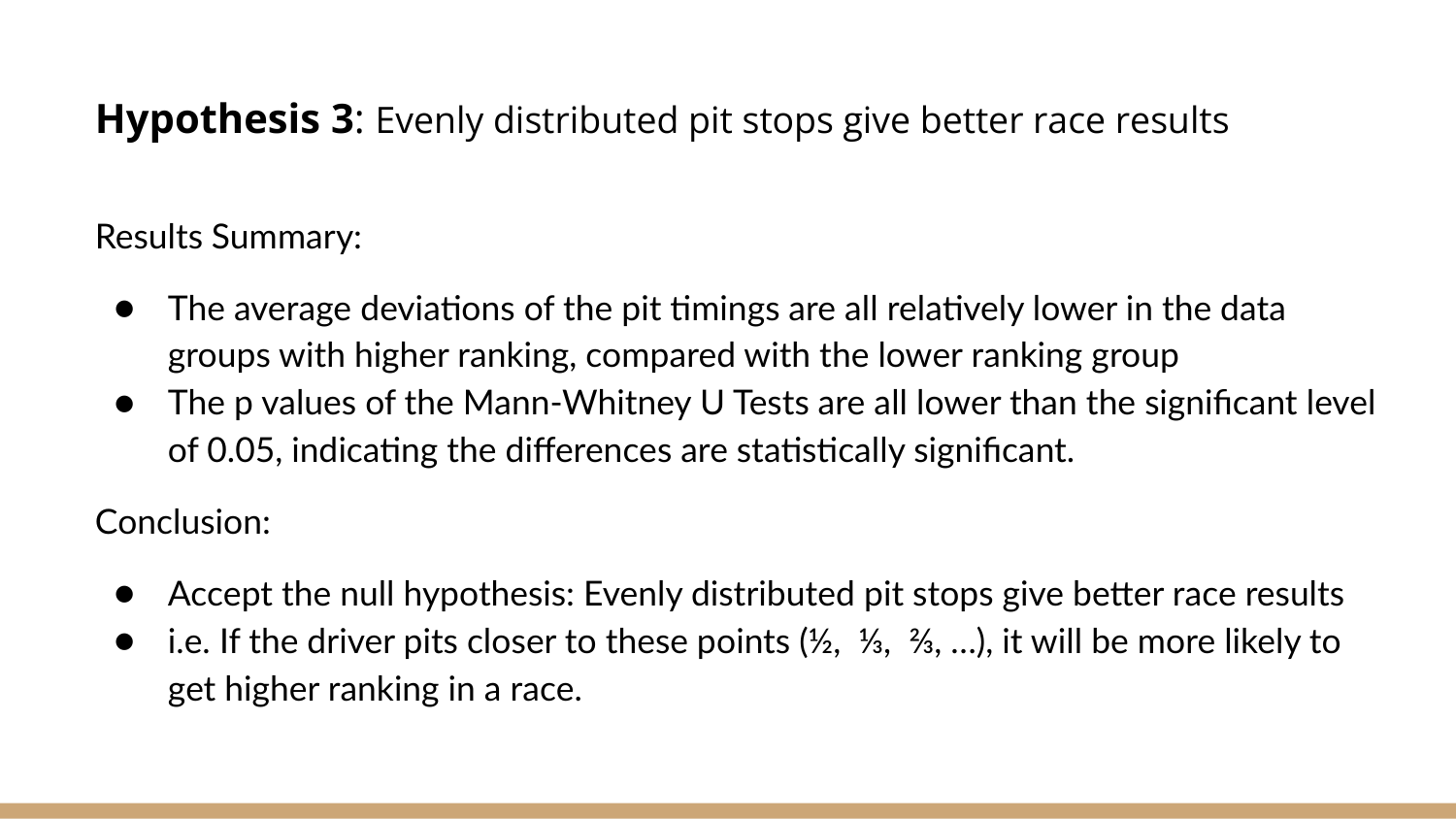

Hypothesis 3: Evenly distributed pit stops give better race results
Results Summary:
The average deviations of the pit timings are all relatively lower in the data groups with higher ranking, compared with the lower ranking group
The p values of the Mann-Whitney U Tests are all lower than the significant level of 0.05, indicating the differences are statistically significant.
Conclusion:
Accept the null hypothesis: Evenly distributed pit stops give better race results
i.e. If the driver pits closer to these points (½,  ⅓,  ⅔, …), it will be more likely to get higher ranking in a race.